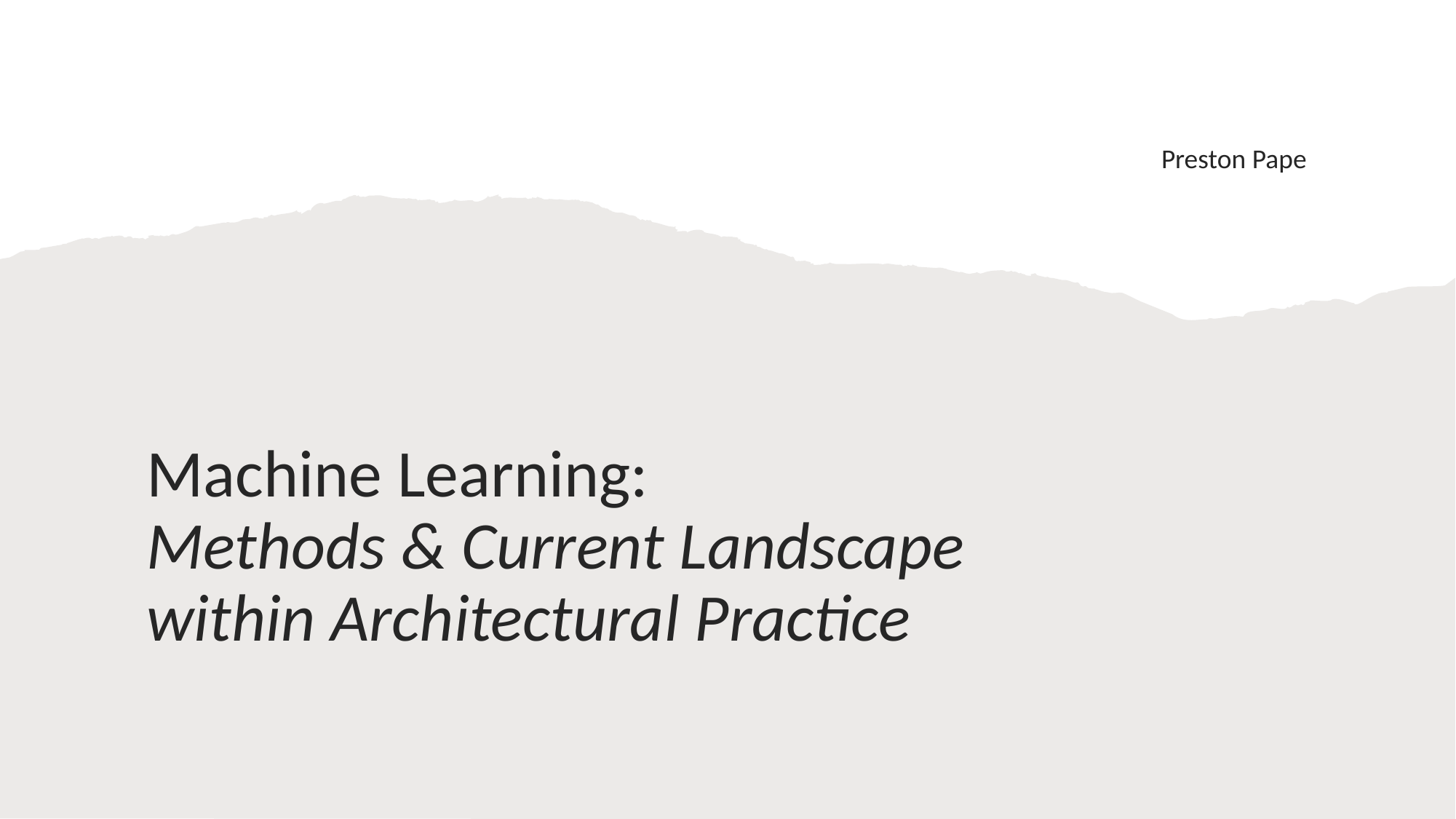

Preston Pape

# Machine Learning: Methods & Current Landscape within Architectural Practice